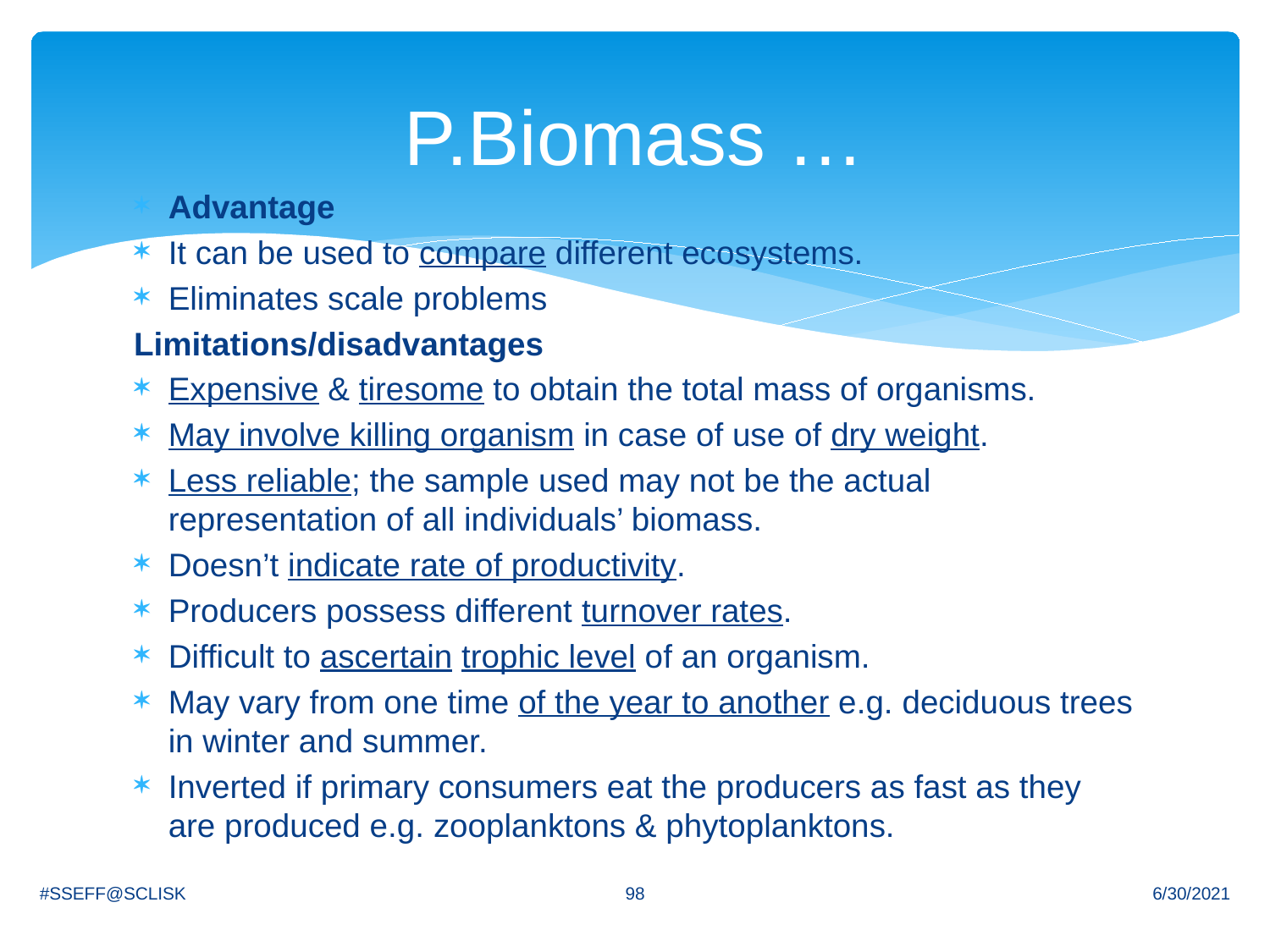

# P.Biomass …
Advantage
It can be used to compare different ecosystems.
Eliminates scale problems
Limitations/disadvantages
Expensive & tiresome to obtain the total mass of organisms.
May involve killing organism in case of use of dry weight.
Less reliable; the sample used may not be the actual representation of all individuals’ biomass.
Doesn’t indicate rate of productivity.
Producers possess different turnover rates.
Difficult to ascertain trophic level of an organism.
May vary from one time of the year to another e.g. deciduous trees in winter and summer.
Inverted if primary consumers eat the producers as fast as they are produced e.g. zooplanktons & phytoplanktons.

98
#SSEFF@SCLISK
6/30/2021